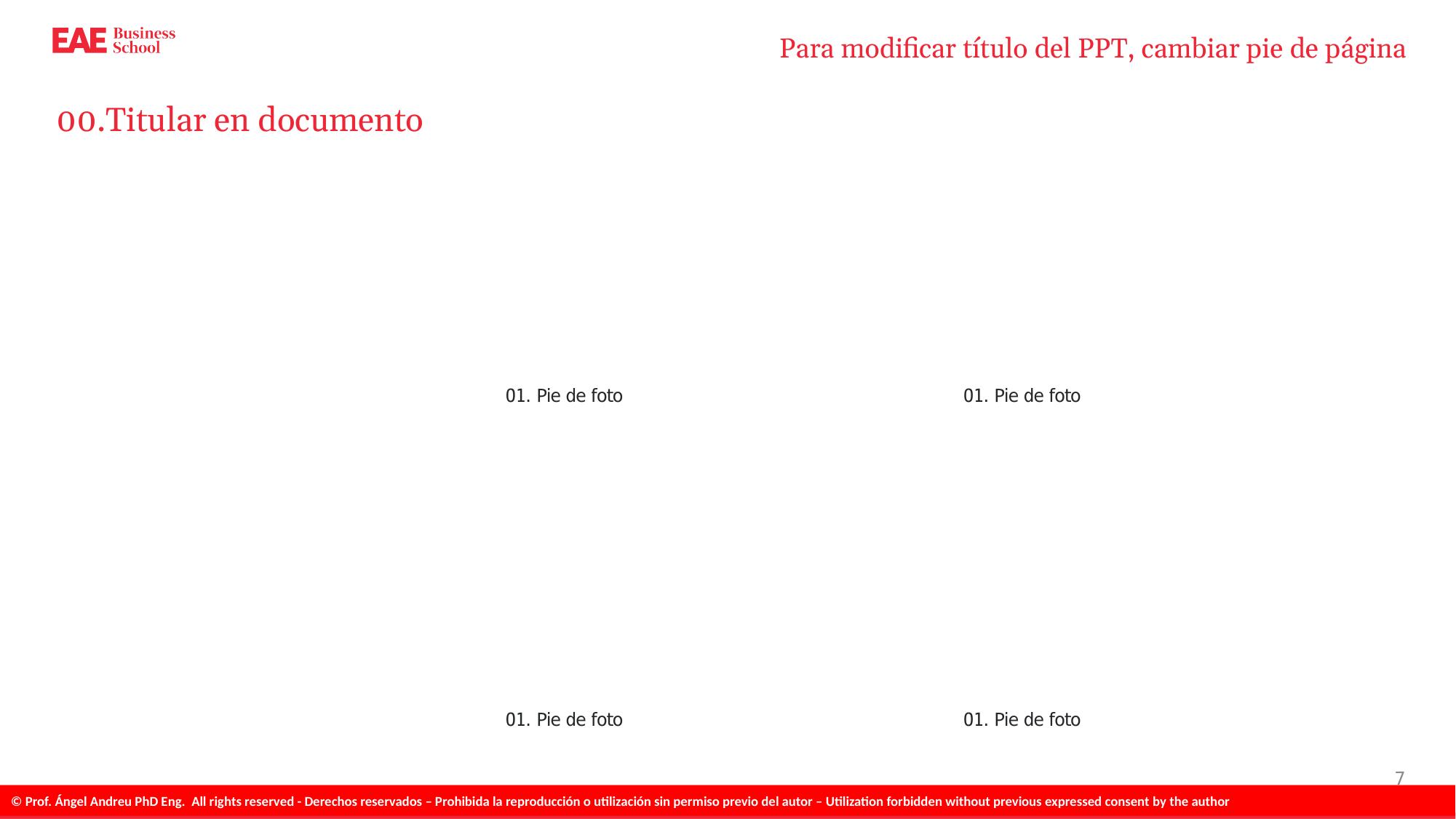

Para modificar título del PPT, cambiar pie de página
# 00.Titular en documento

01. Pie de foto
01. Pie de foto

01. Pie de foto
01. Pie de foto
7